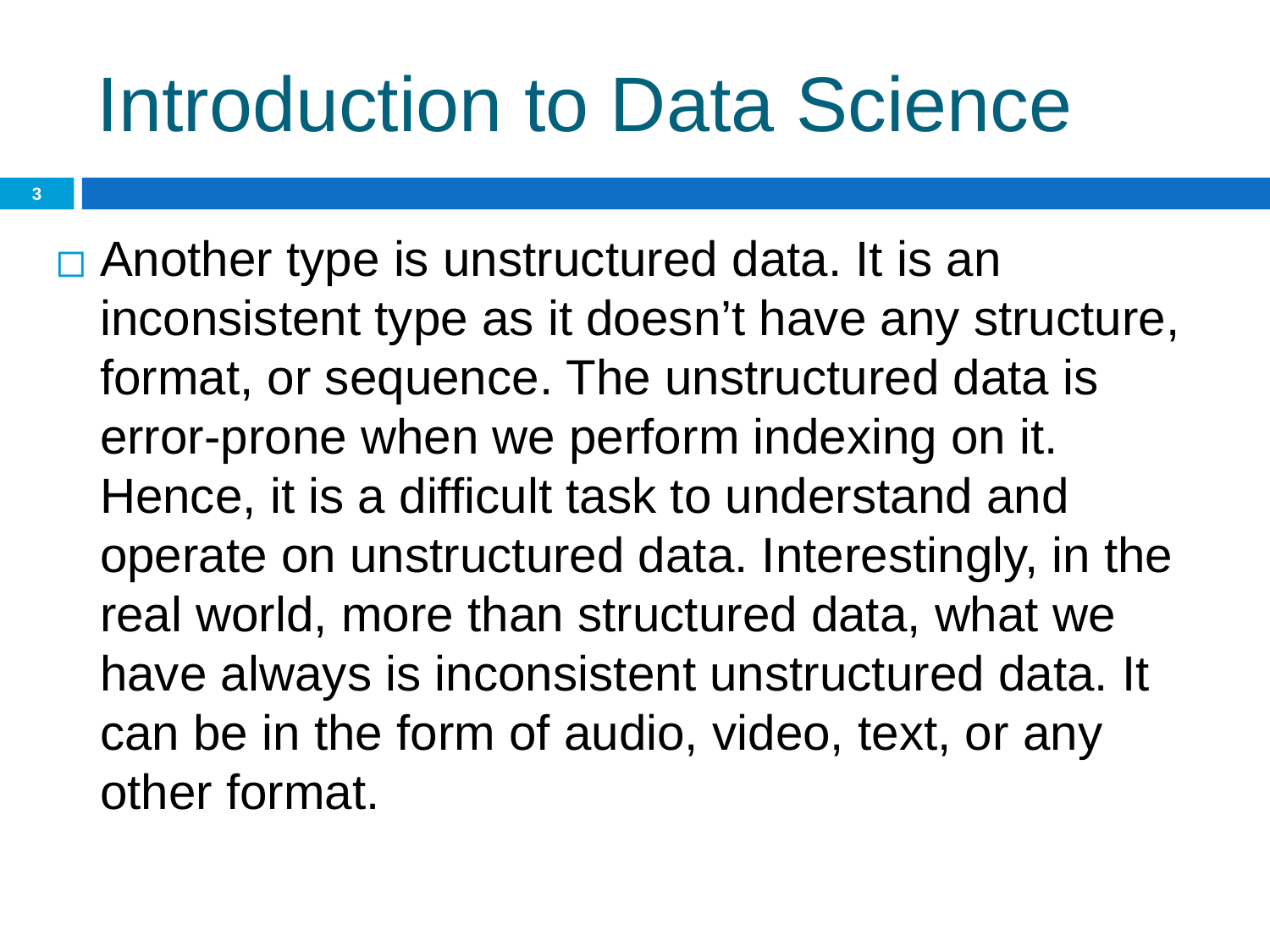

# Introduction to Data Science
3
Another type is unstructured data. It is an inconsistent type as it doesn’t have any structure, format, or sequence. The unstructured data is error-prone when we perform indexing on it. Hence, it is a difficult task to understand and operate on unstructured data. Interestingly, in the real world, more than structured data, what we have always is inconsistent unstructured data. It can be in the form of audio, video, text, or any other format.